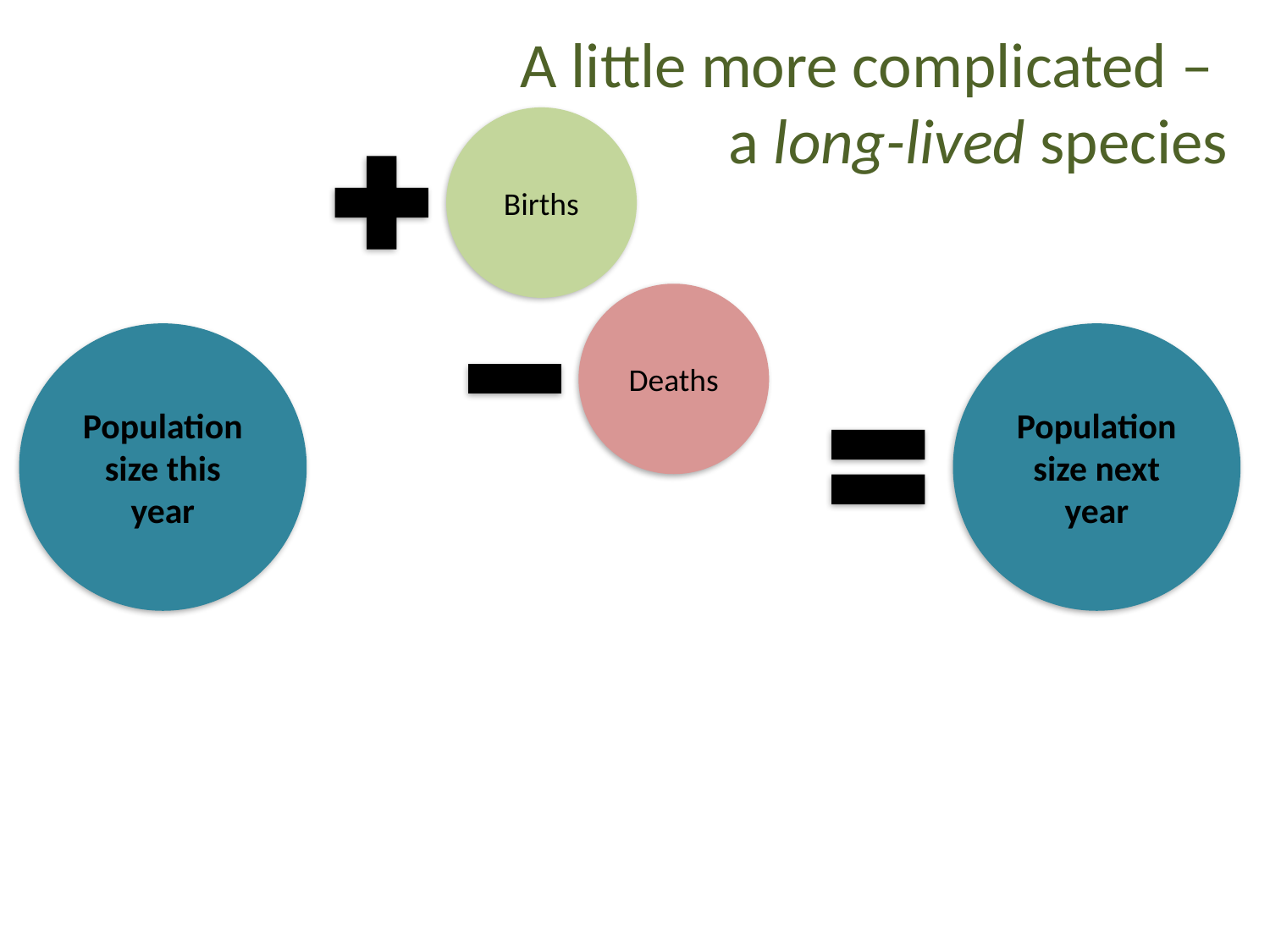

A little more complicated –
a long-lived species
Births

Deaths

Population size this year
Population size next year